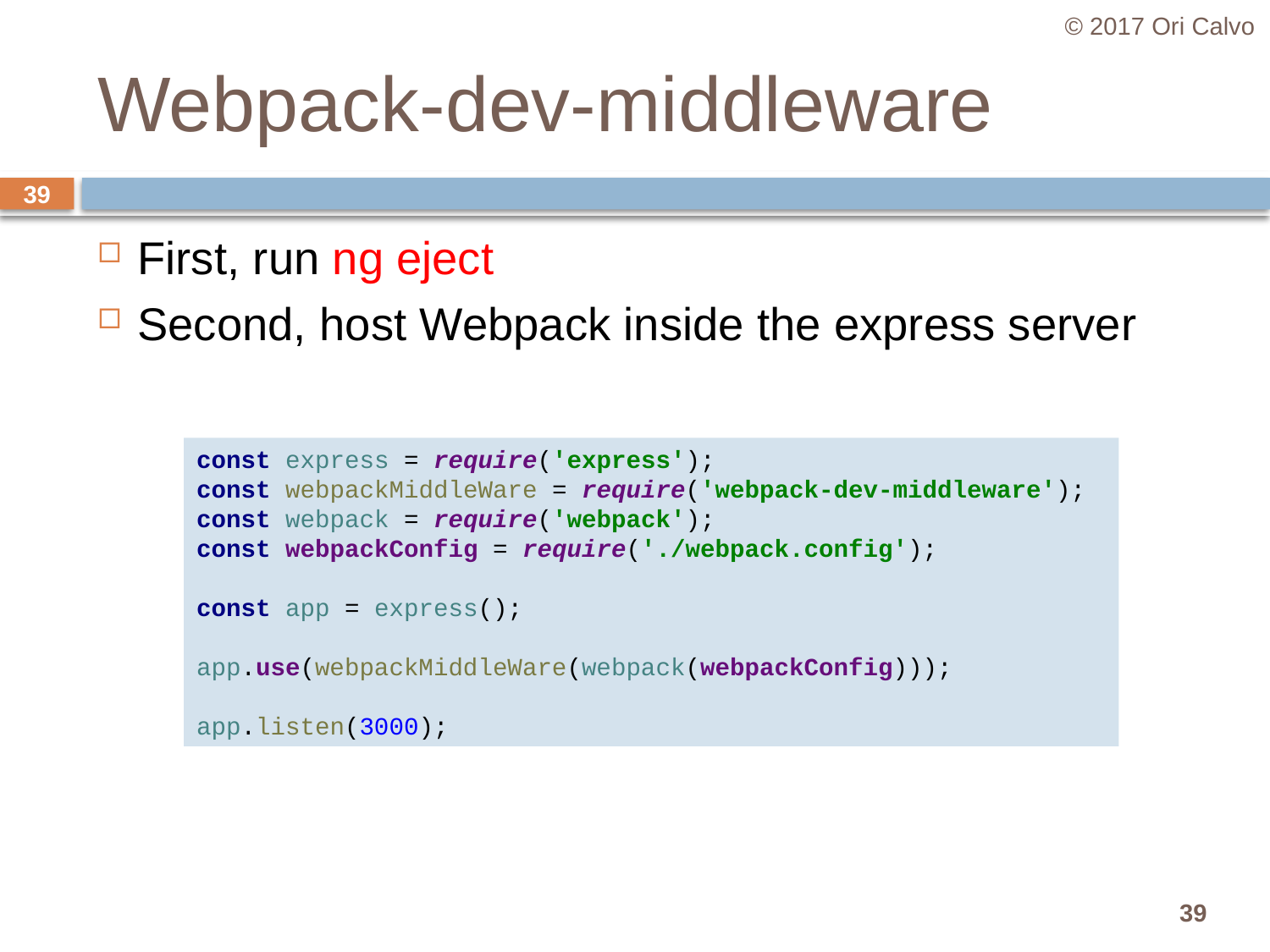

© 2017 Ori Calvo
# Webpack-dev-middleware
39
First, run ng eject
Second, host Webpack inside the express server
const express = require('express');
const webpackMiddleWare = require('webpack-dev-middleware');
const webpack = require('webpack');
const webpackConfig = require('./webpack.config');
const app = express();
app.use(webpackMiddleWare(webpack(webpackConfig)));
app.listen(3000);